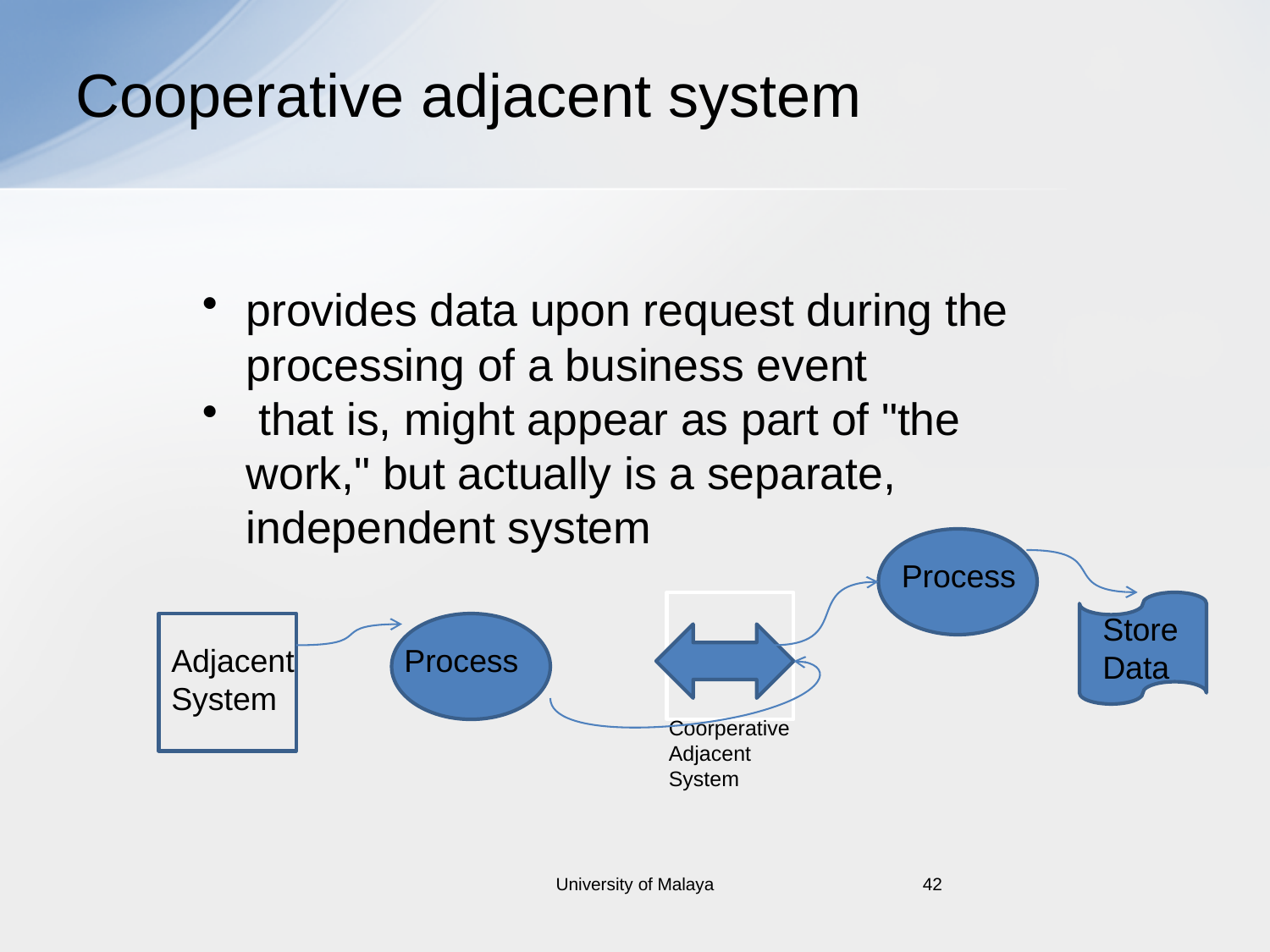

# Cooperative adjacent system
provides data upon request during the  processing of a business event
 that is, might appear as part of "the work," but actually is a separate, independent system

Process

Store Data

Adjacent
System
Process
Coorperative Adjacent System
University of Malaya
42